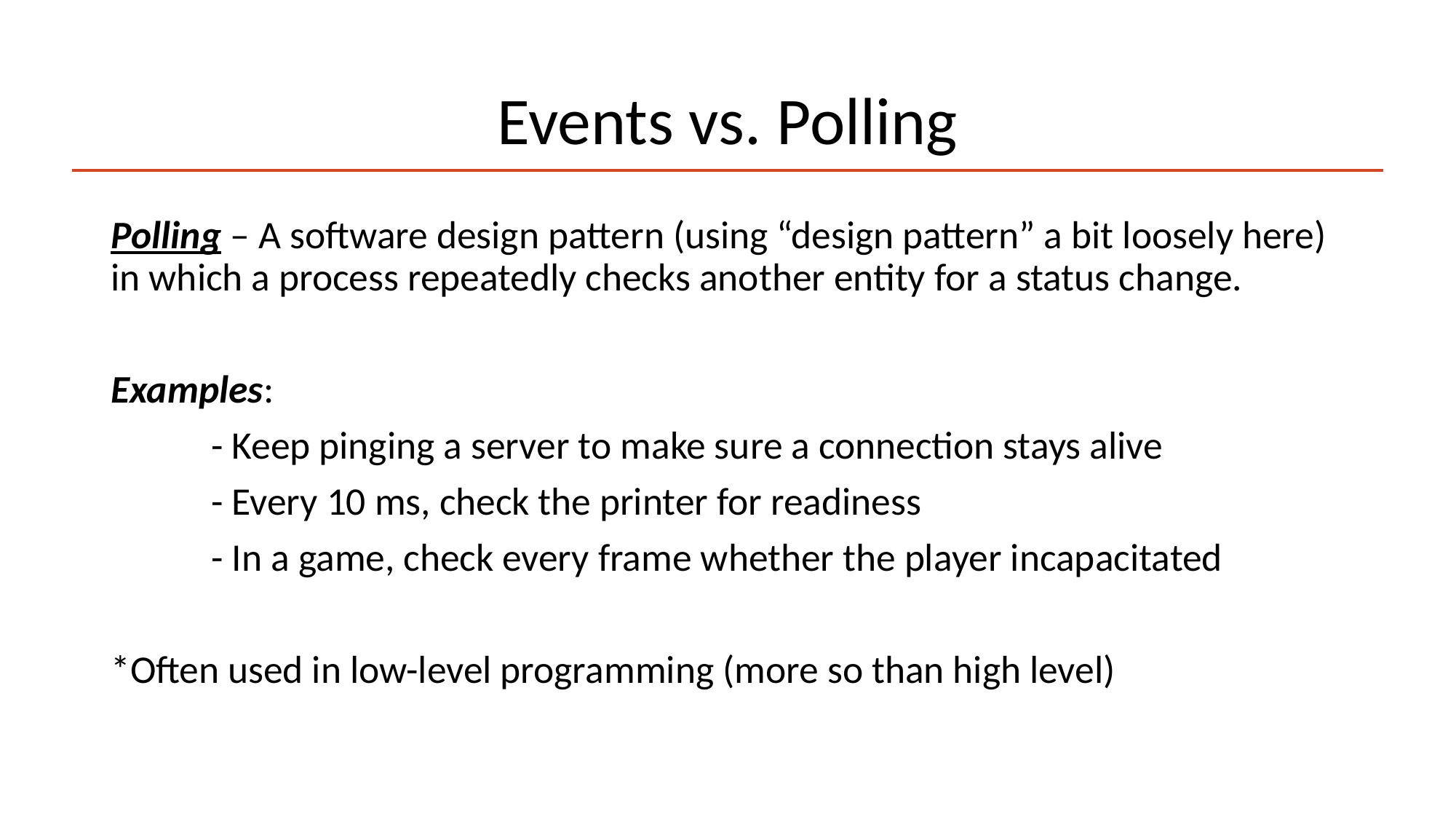

# Events vs. Polling
Polling – A software design pattern (using “design pattern” a bit loosely here) in which a process repeatedly checks another entity for a status change.

Examples:
	- Keep pinging a server to make sure a connection stays alive
	- Every 10 ms, check the printer for readiness
	- In a game, check every frame whether the player incapacitated

*Often used in low-level programming (more so than high level)